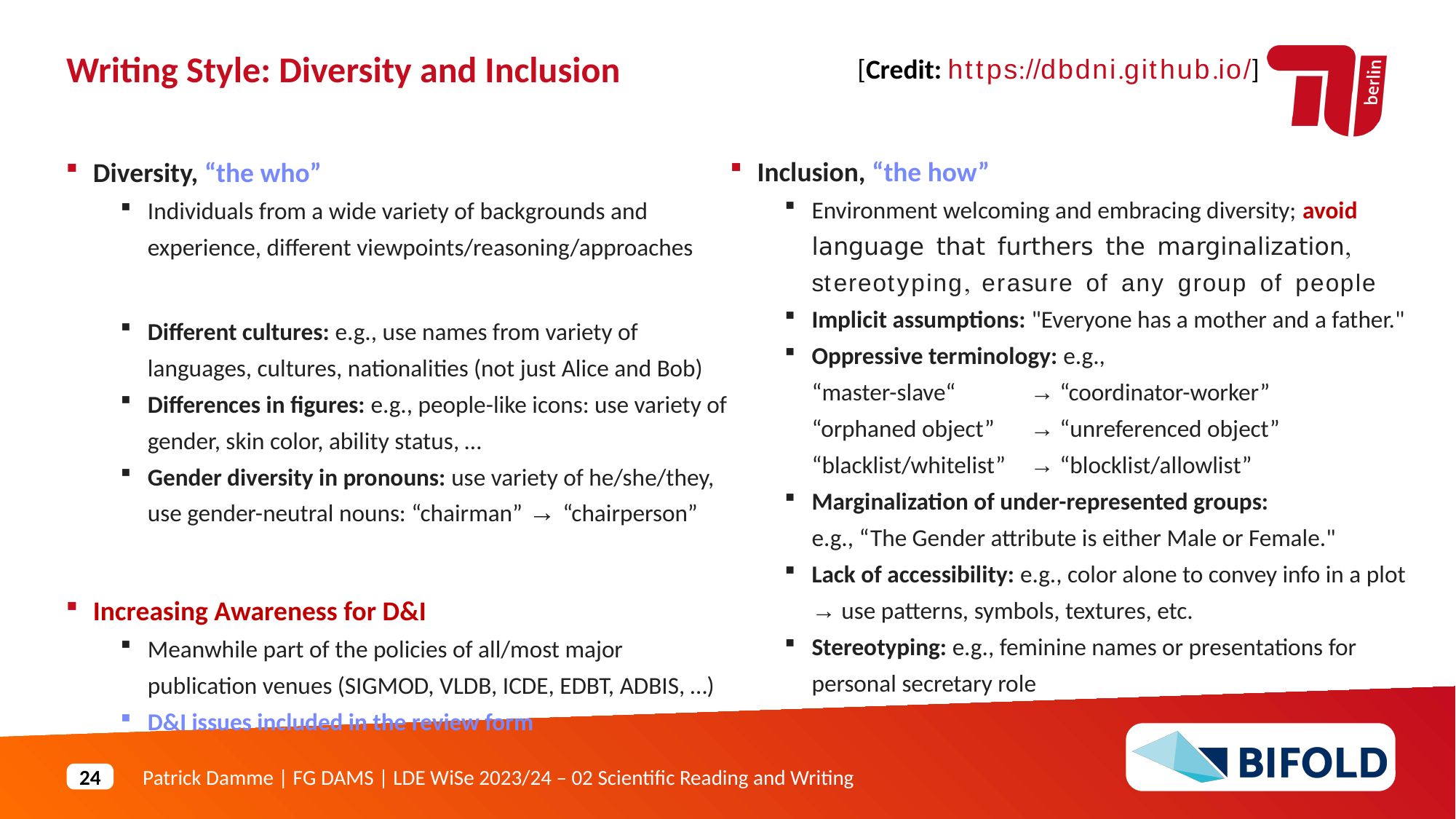

[Credit: https://dbdni.github.io/]
Writing Style: Diversity and Inclusion
Inclusion, “the how”
Environment welcoming and embracing diversity; avoid language that furthers the marginalization, stereotyping, erasure of any group of people
Implicit assumptions: "Everyone has a mother and a father."
Oppressive terminology: e.g.,
“master-slave“	→ “coordinator-worker”
“orphaned object”	→ “unreferenced object”
“blacklist/whitelist”	→ “blocklist/allowlist”
Marginalization of under-represented groups:
e.g., “The Gender attribute is either Male or Female."
Lack of accessibility: e.g., color alone to convey info in a plot
→ use patterns, symbols, textures, etc.
Stereotyping: e.g., feminine names or presentations for personal secretary role

Diversity, “the who”
Individuals from a wide variety of backgrounds and experience, different viewpoints/reasoning/approaches

Different cultures: e.g., use names from variety of languages, cultures, nationalities (not just Alice and Bob)
Differences in figures: e.g., people-like icons: use variety of gender, skin color, ability status, …
Gender diversity in pronouns: use variety of he/she/they,
use gender-neutral nouns: “chairman” → “chairperson”

Increasing Awareness for D&I
Meanwhile part of the policies of all/most major publication venues (SIGMOD, VLDB, ICDE, EDBT, ADBIS, …)
D&I issues included in the review form